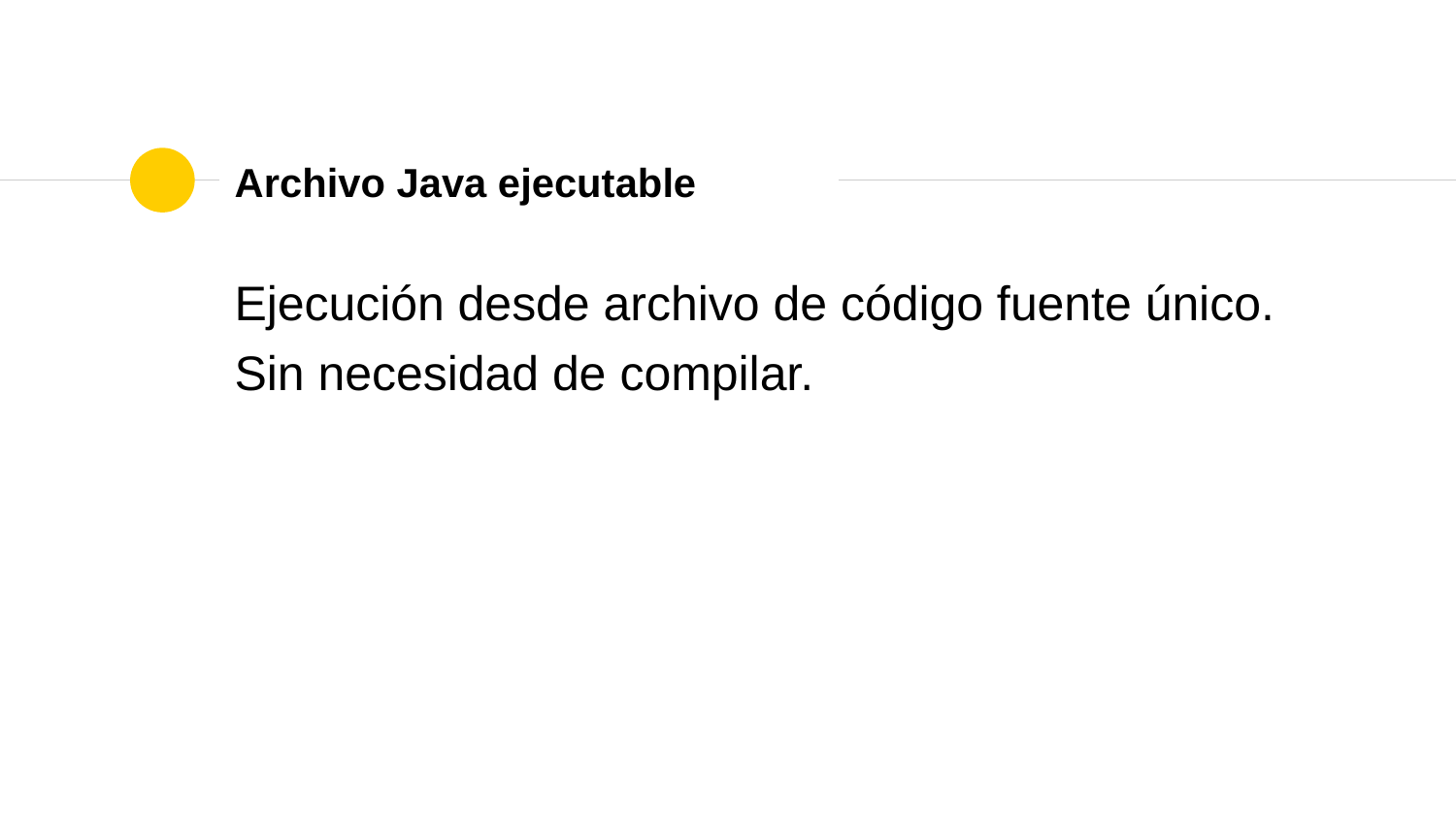

# Archivo Java ejecutable
Ejecución desde archivo de código fuente único.
Sin necesidad de compilar.